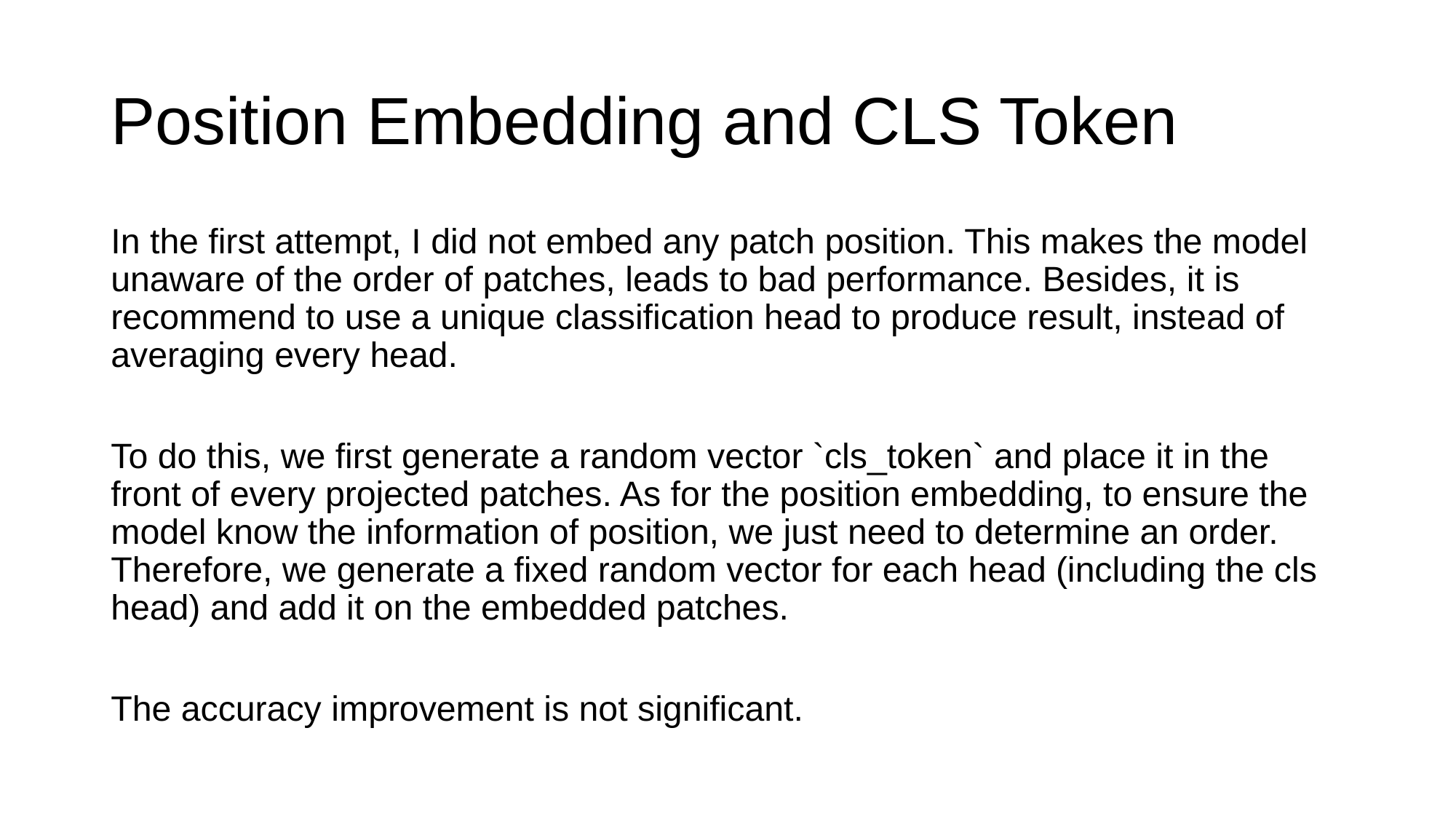

# Position Embedding and CLS Token
In the first attempt, I did not embed any patch position. This makes the model unaware of the order of patches, leads to bad performance. Besides, it is recommend to use a unique classification head to produce result, instead of averaging every head.

To do this, we first generate a random vector `cls_token` and place it in the front of every projected patches. As for the position embedding, to ensure the model know the information of position, we just need to determine an order. Therefore, we generate a fixed random vector for each head (including the cls head) and add it on the embedded patches.

The accuracy improvement is not significant.